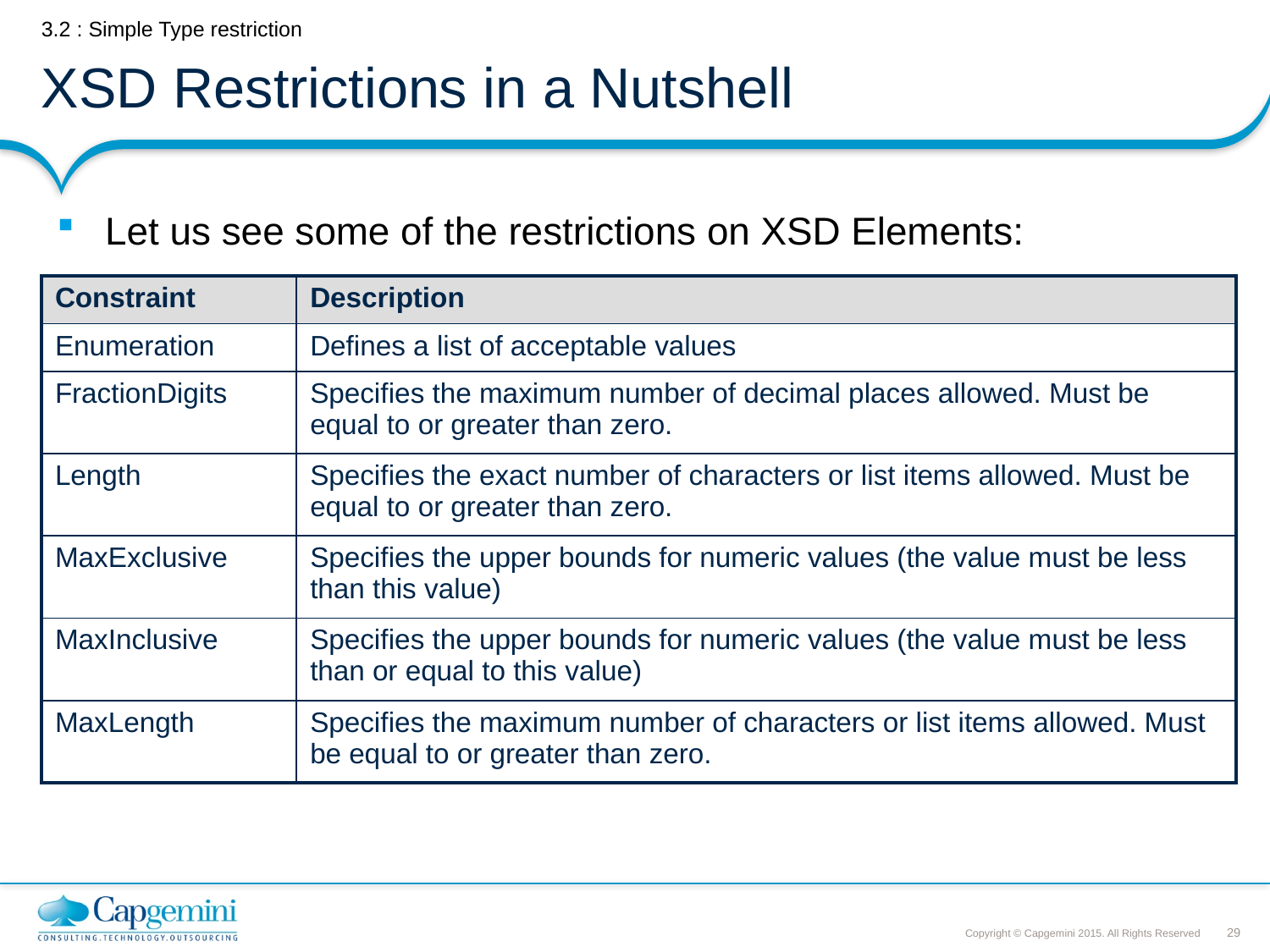

# 3.2 : Simple Type restriction XSD Restrictions in a Nutshell
Let us see some of the restrictions on XSD Elements:

| Constraint | Description |
| --- | --- |
| Enumeration | Defines a list of acceptable values |
| FractionDigits | Specifies the maximum number of decimal places allowed. Must be equal to or greater than zero. |
| Length | Specifies the exact number of characters or list items allowed. Must be equal to or greater than zero. |
| MaxExclusive | Specifies the upper bounds for numeric values (the value must be less than this value) |
| MaxInclusive | Specifies the upper bounds for numeric values (the value must be less than or equal to this value) |
| MaxLength | Specifies the maximum number of characters or list items allowed. Must be equal to or greater than zero. |